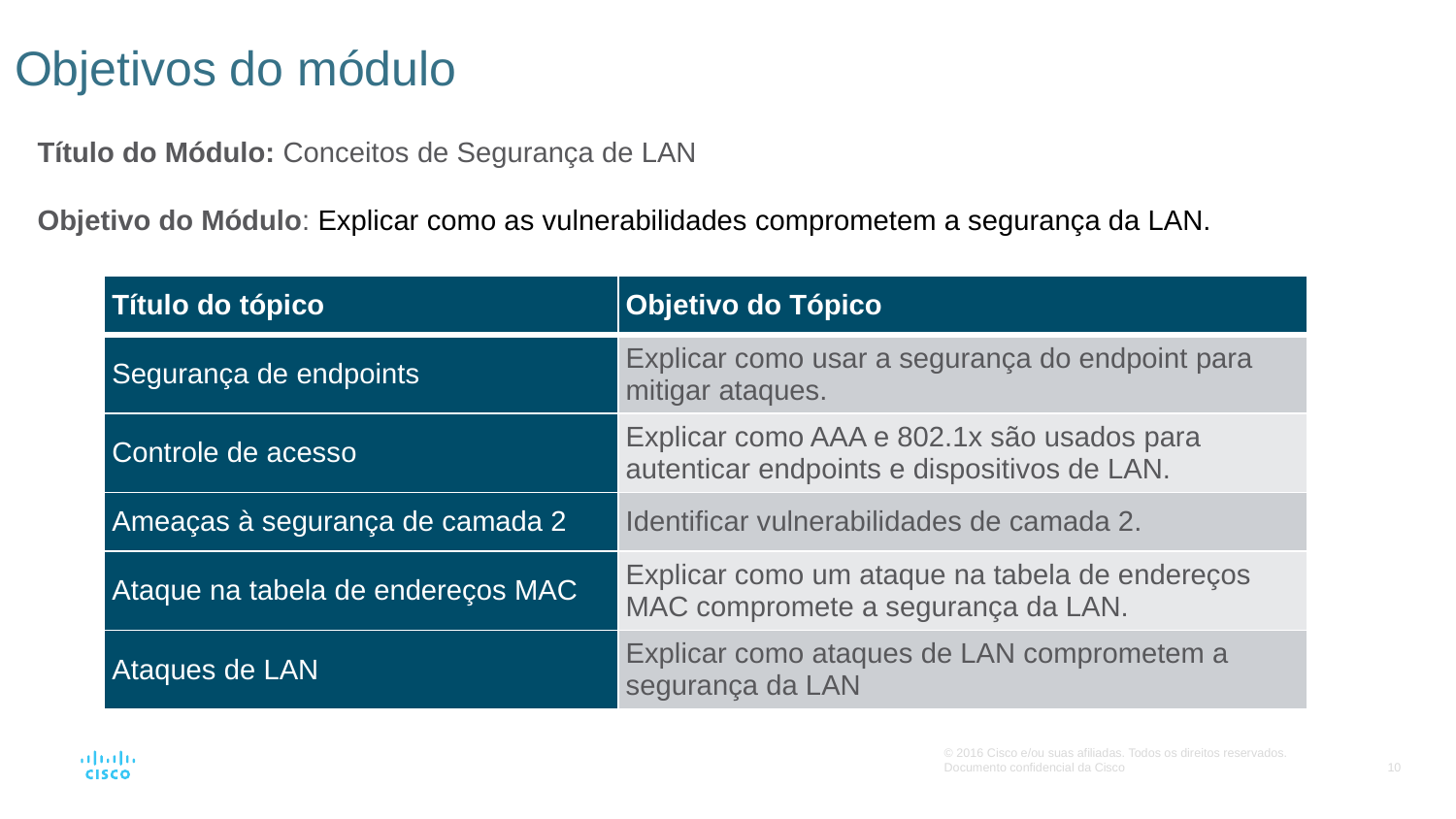

# Objetivos do módulo
Título do Módulo: Conceitos de Segurança de LAN

Objetivo do Módulo: Explicar como as vulnerabilidades comprometem a segurança da LAN.

| Título do tópico | Objetivo do Tópico |
| --- | --- |
| Segurança de endpoints | Explicar como usar a segurança do endpoint para mitigar ataques. |
| Controle de acesso | Explicar como AAA e 802.1x são usados para autenticar endpoints e dispositivos de LAN. |
| Ameaças à segurança de camada 2 | Identificar vulnerabilidades de camada 2. |
| Ataque na tabela de endereços MAC | Explicar como um ataque na tabela de endereços MAC compromete a segurança da LAN. |
| Ataques de LAN | Explicar como ataques de LAN comprometem a segurança da LAN |